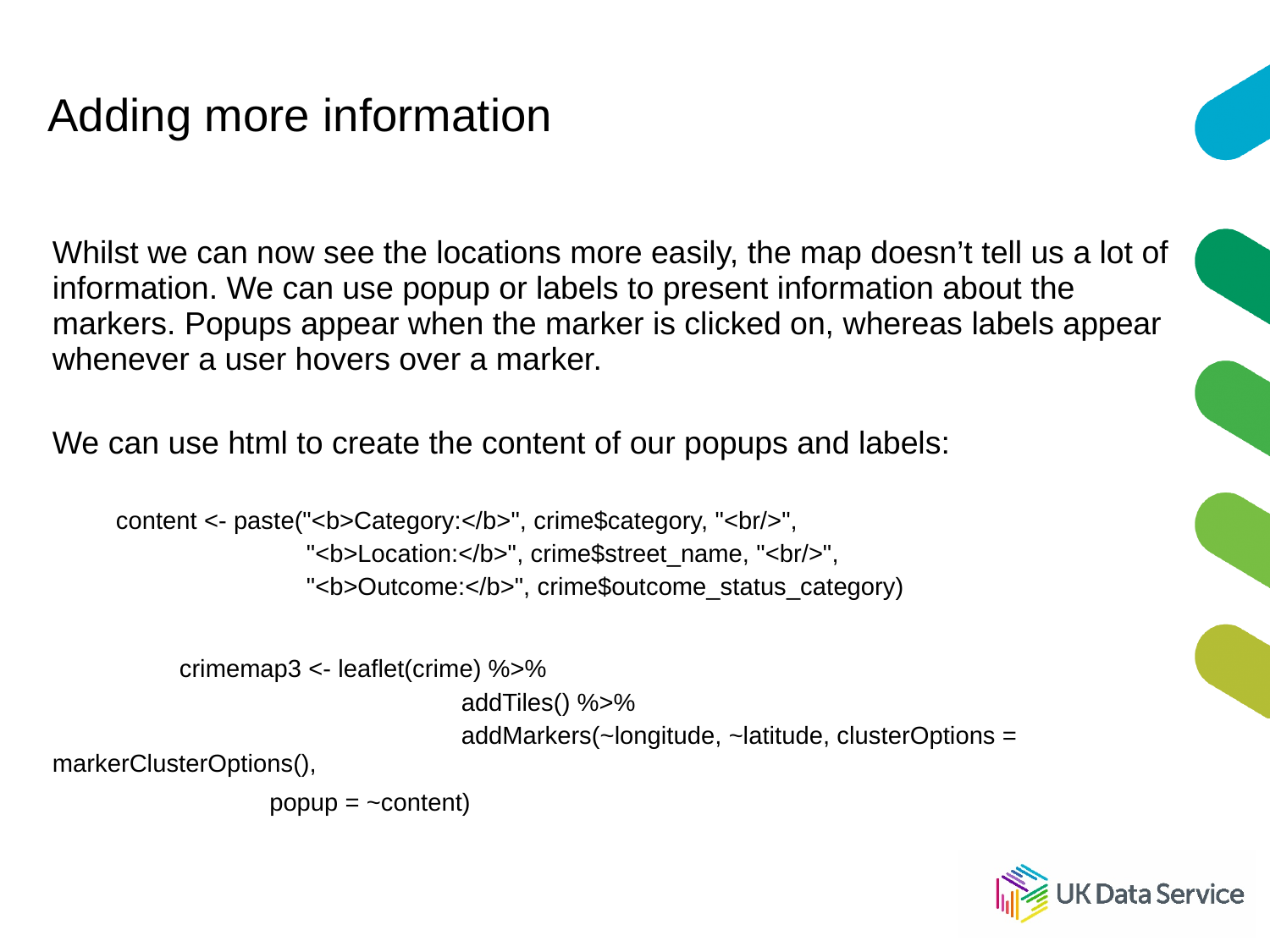

# Adding more information
Whilst we can now see the locations more easily, the map doesn’t tell us a lot of information. We can use popup or labels to present information about the markers. Popups appear when the marker is clicked on, whereas labels appear whenever a user hovers over a marker.

We can use html to create the content of our popups and labels:

content <- paste("<b>Category:</b>", crime$category, "<br/>",
"<b>Location:</b>", crime$street_name, "<br/>",
"<b>Outcome:</b>", crime$outcome_status_category)

 	crimemap3 <- leaflet(crime) %>%
   		         	    addTiles() %>%
   		         	    addMarkers(~longitude, ~latitude, clusterOptions = markerClusterOptions(),
   popup = ~content)